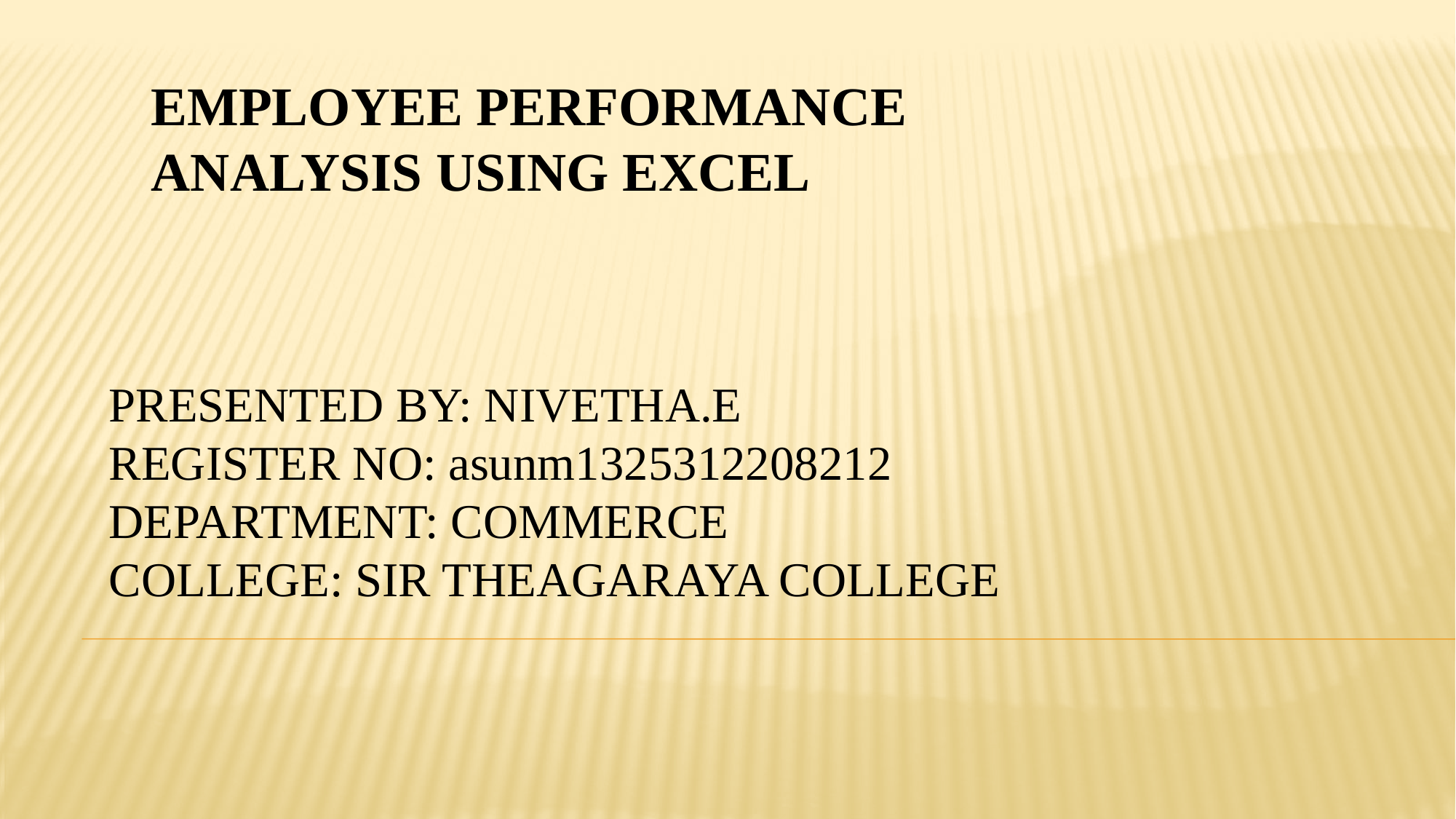

# Employee Performance Analysis Using Excel
PRESENTED BY: NIVETHA.E
REGISTER NO: asunm1325312208212
DEPARTMENT: COMMERCE
COLLEGE: SIR THEAGARAYA COLLEGE